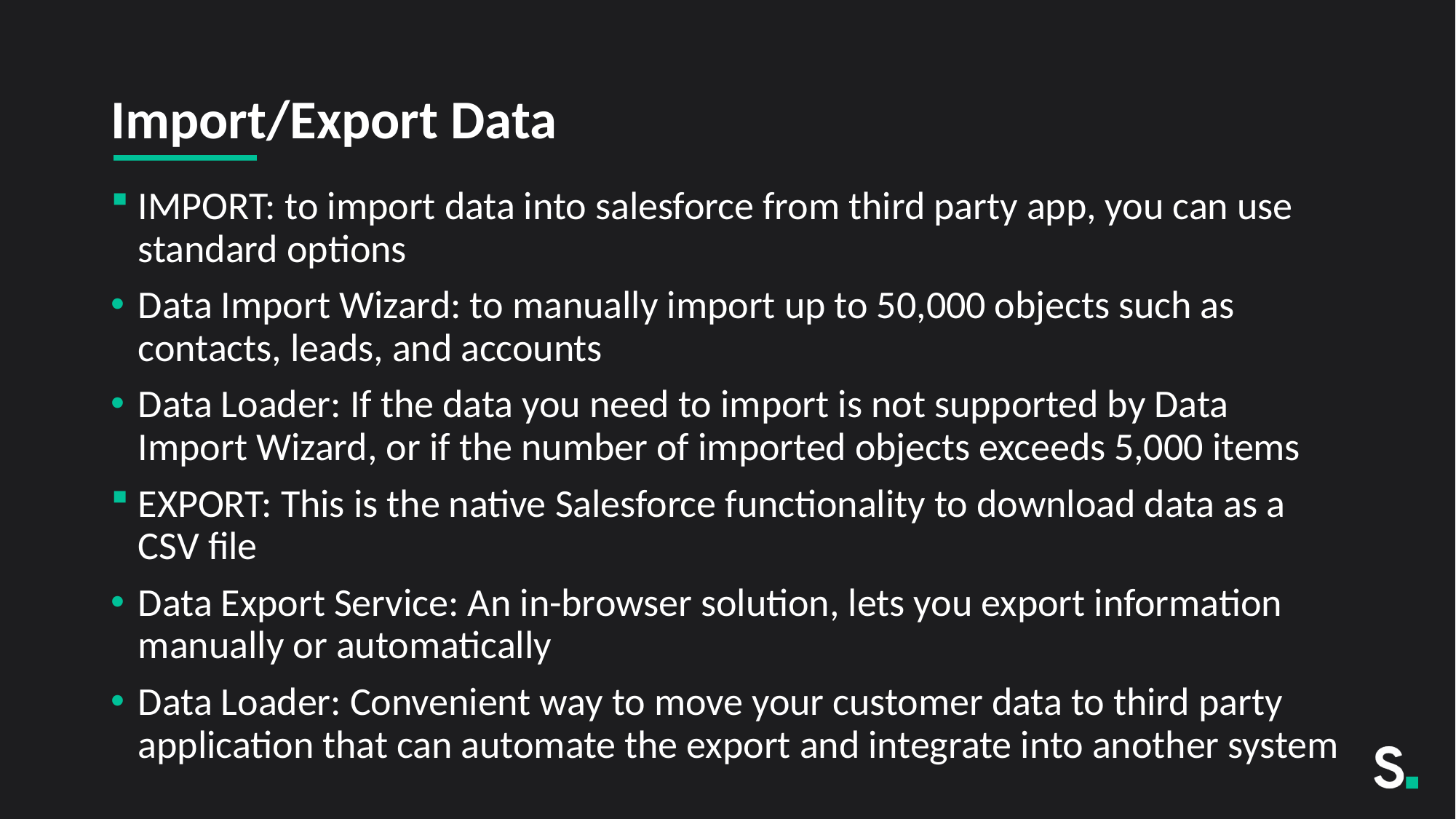

# Import/Export Data
IMPORT: to import data into salesforce from third party app, you can use standard options
Data Import Wizard: to manually import up to 50,000 objects such as contacts, leads, and accounts
Data Loader: If the data you need to import is not supported by Data Import Wizard, or if the number of imported objects exceeds 5,000 items
EXPORT: This is the native Salesforce functionality to download data as a CSV file
Data Export Service: An in-browser solution, lets you export information manually or automatically
Data Loader: Convenient way to move your customer data to third party application that can automate the export and integrate into another system